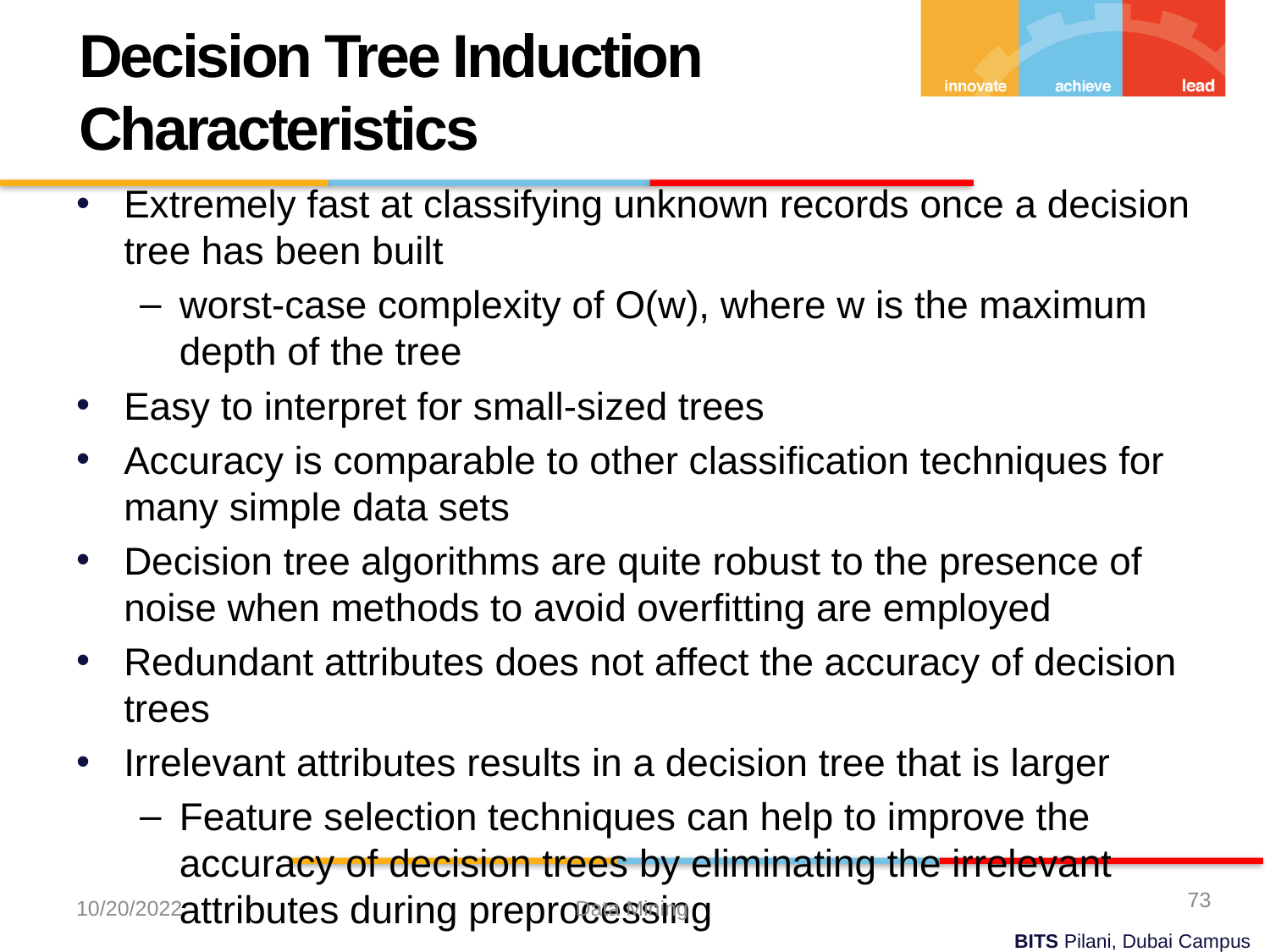

Decision Tree Induction Characteristics
Extremely fast at classifying unknown records once a decision tree has been built
worst-case complexity of O(w), where w is the maximum depth of the tree
Easy to interpret for small-sized trees
Accuracy is comparable to other classification techniques for many simple data sets
Decision tree algorithms are quite robust to the presence of noise when methods to avoid overfitting are employed
Redundant attributes does not affect the accuracy of decision trees
Irrelevant attributes results in a decision tree that is larger
Feature selection techniques can help to improve the accuracy of decision trees by eliminating the irrelevant attributes during preprocessing

73
10/20/2022
Data Mining